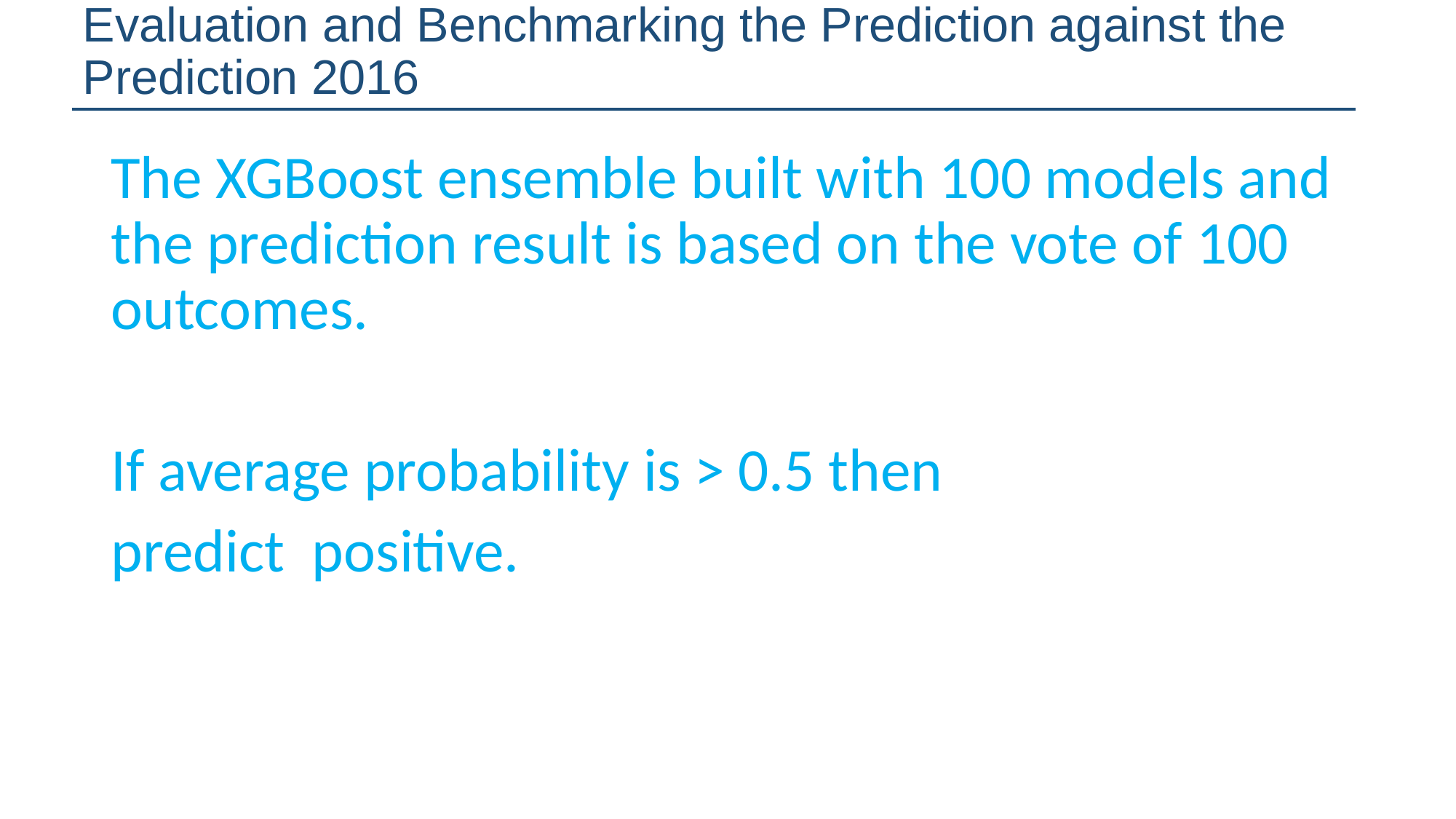

# Evaluation and Benchmarking the Prediction against the Prediction 2016
The XGBoost ensemble built with 100 models and the prediction result is based on the vote of 100 outcomes.

If average probability is > 0.5 then
predict  positive.